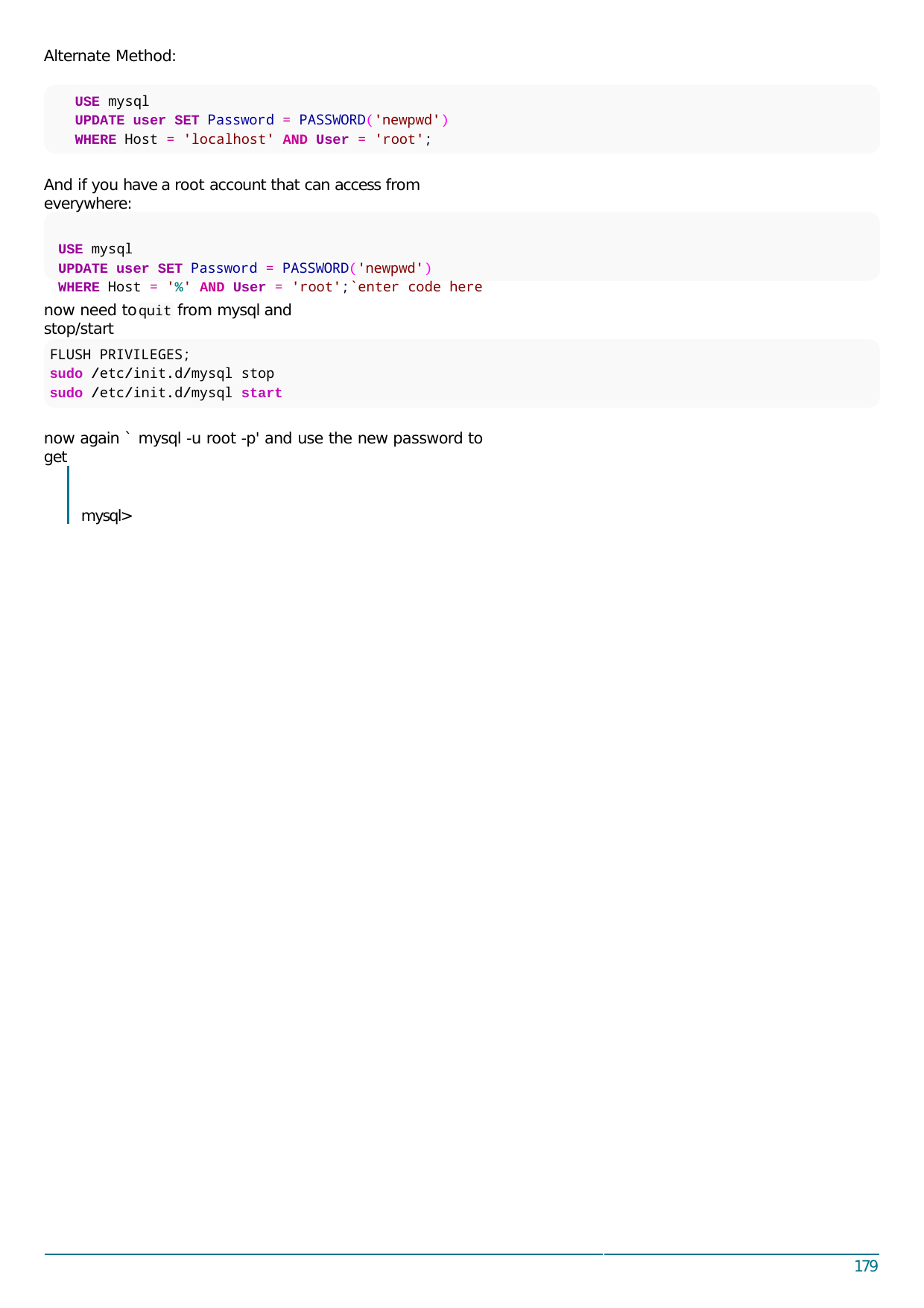

Alternate Method:

USE mysql
UPDATE user SET Password = PASSWORD('newpwd')
WHERE Host = 'localhost' AND User = 'root';

And if you have a root account that can access from everywhere:

USE mysql
UPDATE user SET Password = PASSWORD('newpwd')
WHERE Host = '%' AND User = 'root';`enter code here

now need to	from mysql and stop/start
quit

FLUSH PRIVILEGES;
sudo /etc/init.d/mysql stop
sudo /etc/init.d/mysql start

now again ` mysql -u root -p' and use the new password to get

mysql>

179